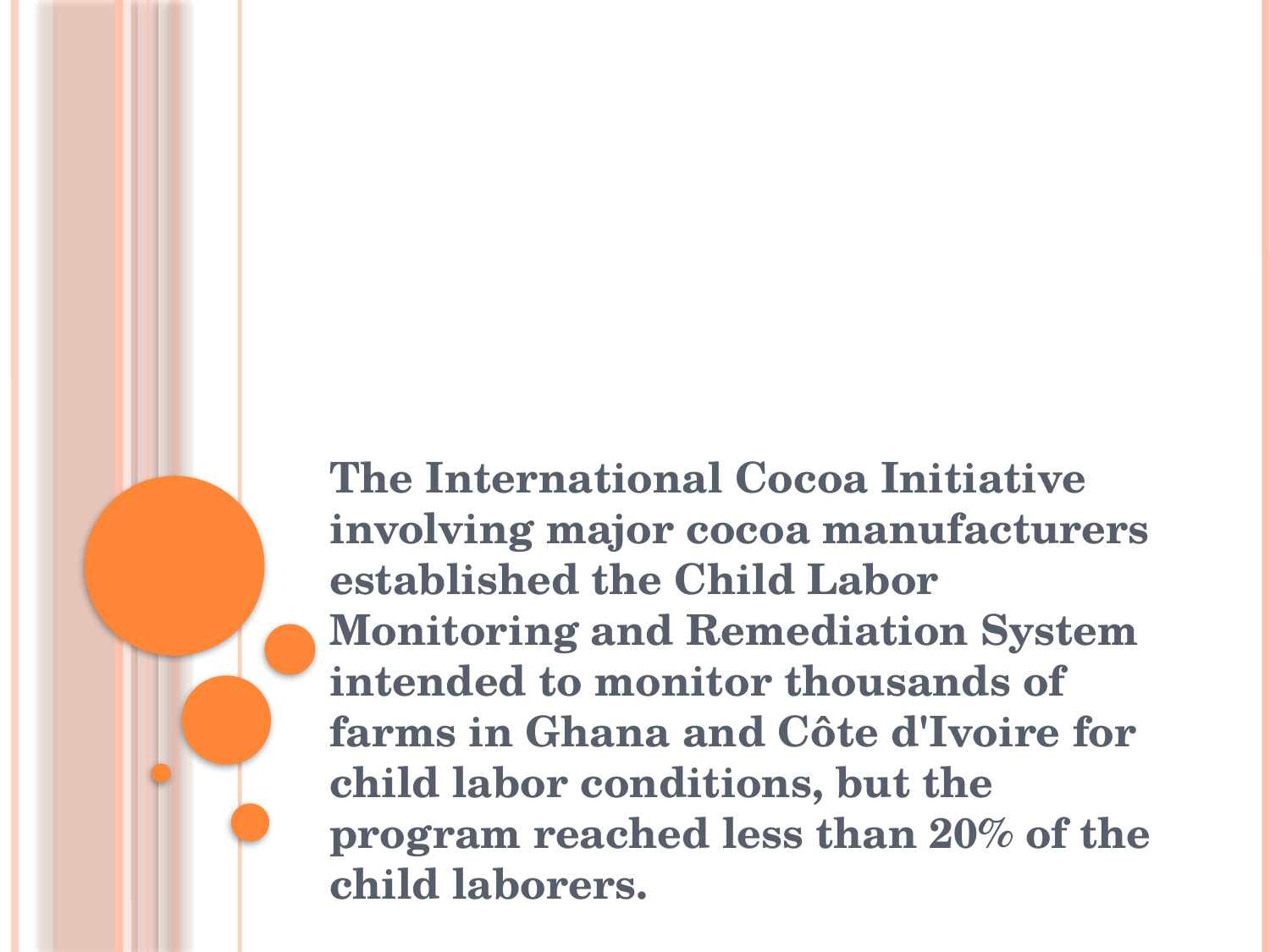

#
The International Cocoa Initiative involving major cocoa manufacturers established the Child Labor Monitoring and Remediation System intended to monitor thousands of farms in Ghana and Côte d'Ivoire for child labor conditions, but the program reached less than 20% of the child laborers.